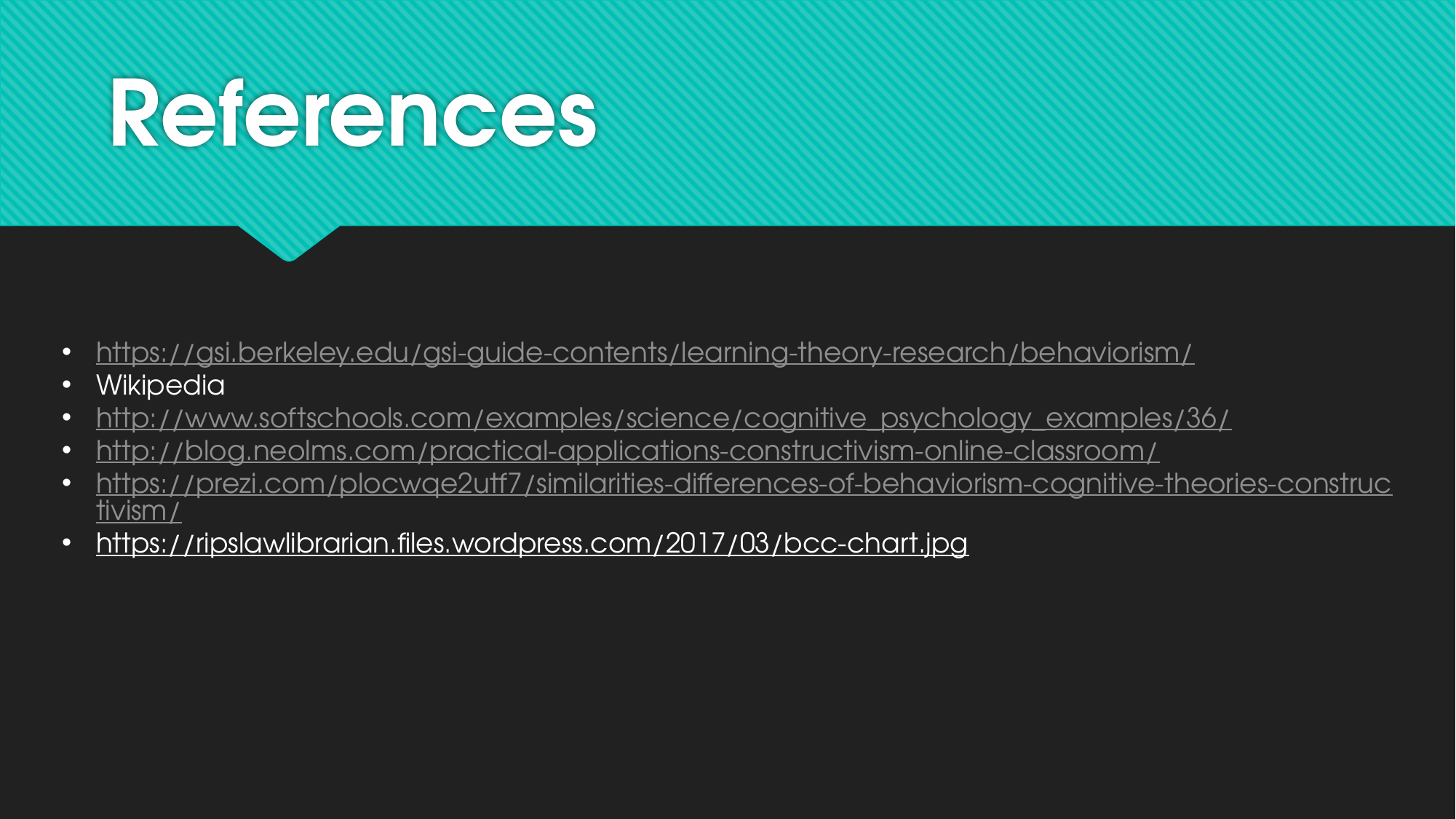

# References
https://gsi.berkeley.edu/gsi-guide-contents/learning-theory-research/behaviorism/
Wikipedia
http://www.softschools.com/examples/science/cognitive_psychology_examples/36/
http://blog.neolms.com/practical-applications-constructivism-online-classroom/
https://prezi.com/plocwqe2utf7/similarities-differences-of-behaviorism-cognitive-theories-constructivism/
https://ripslawlibrarian.files.wordpress.com/2017/03/bcc-chart.jpg